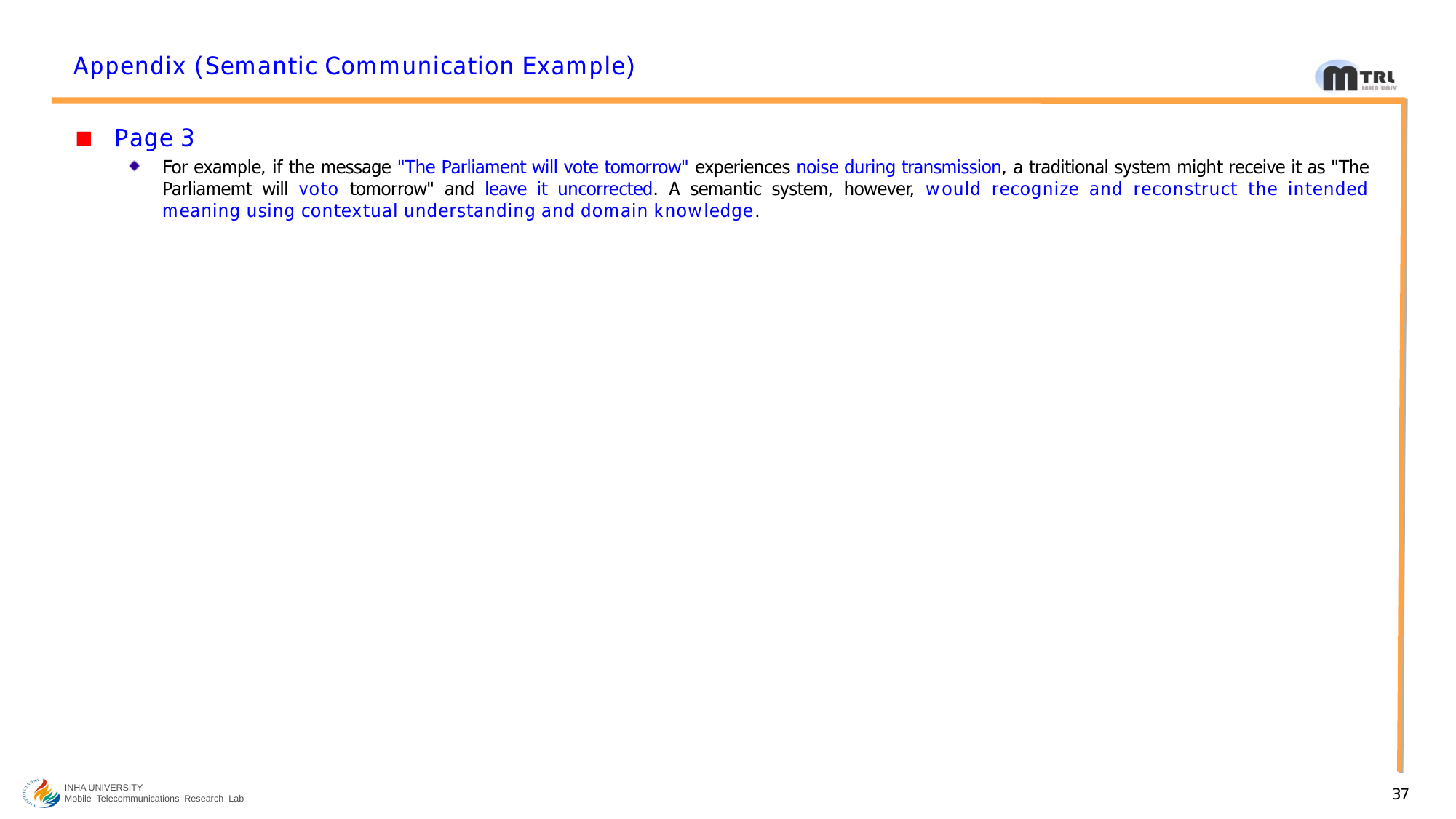

# Appendix (Semantic Communication Example)
Page 3
For example, if the message "The Parliament will vote tomorrow" experiences noise during transmission, a traditional system might receive it as "The Parliamemt will voto tomorrow" and leave it uncorrected. A semantic system, however, would recognize and reconstruct the intended meaning using contextual understanding and domain knowledge.
INHA UNIVERSITY
Mobile  Telecommunications  Research  Lab
37